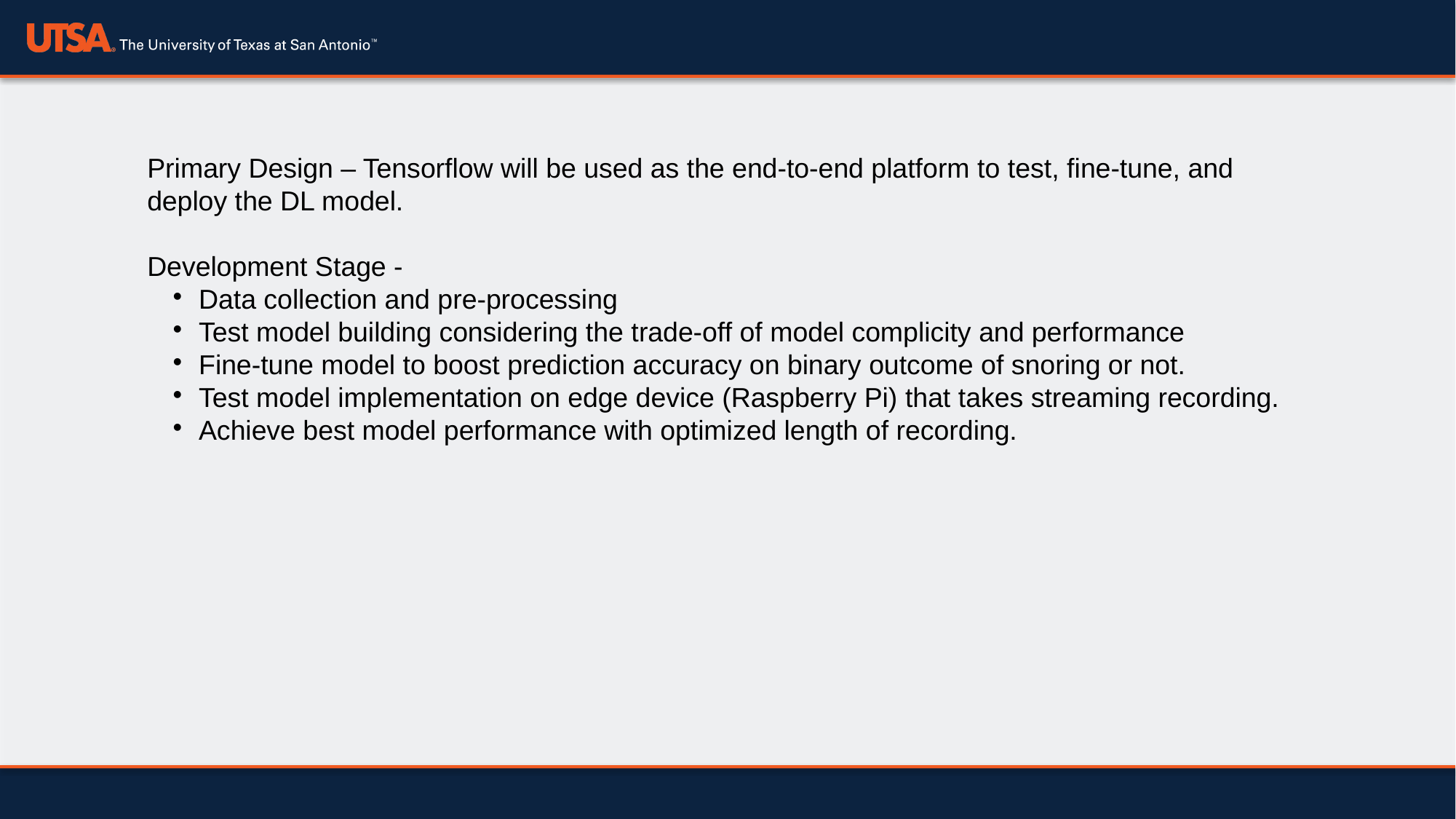

Primary Design – Tensorflow will be used as the end-to-end platform to test, fine-tune, and deploy the DL model.

Development Stage -
Data collection and pre-processing
Test model building considering the trade-off of model complicity and performance
Fine-tune model to boost prediction accuracy on binary outcome of snoring or not.
Test model implementation on edge device (Raspberry Pi) that takes streaming recording.
Achieve best model performance with optimized length of recording.